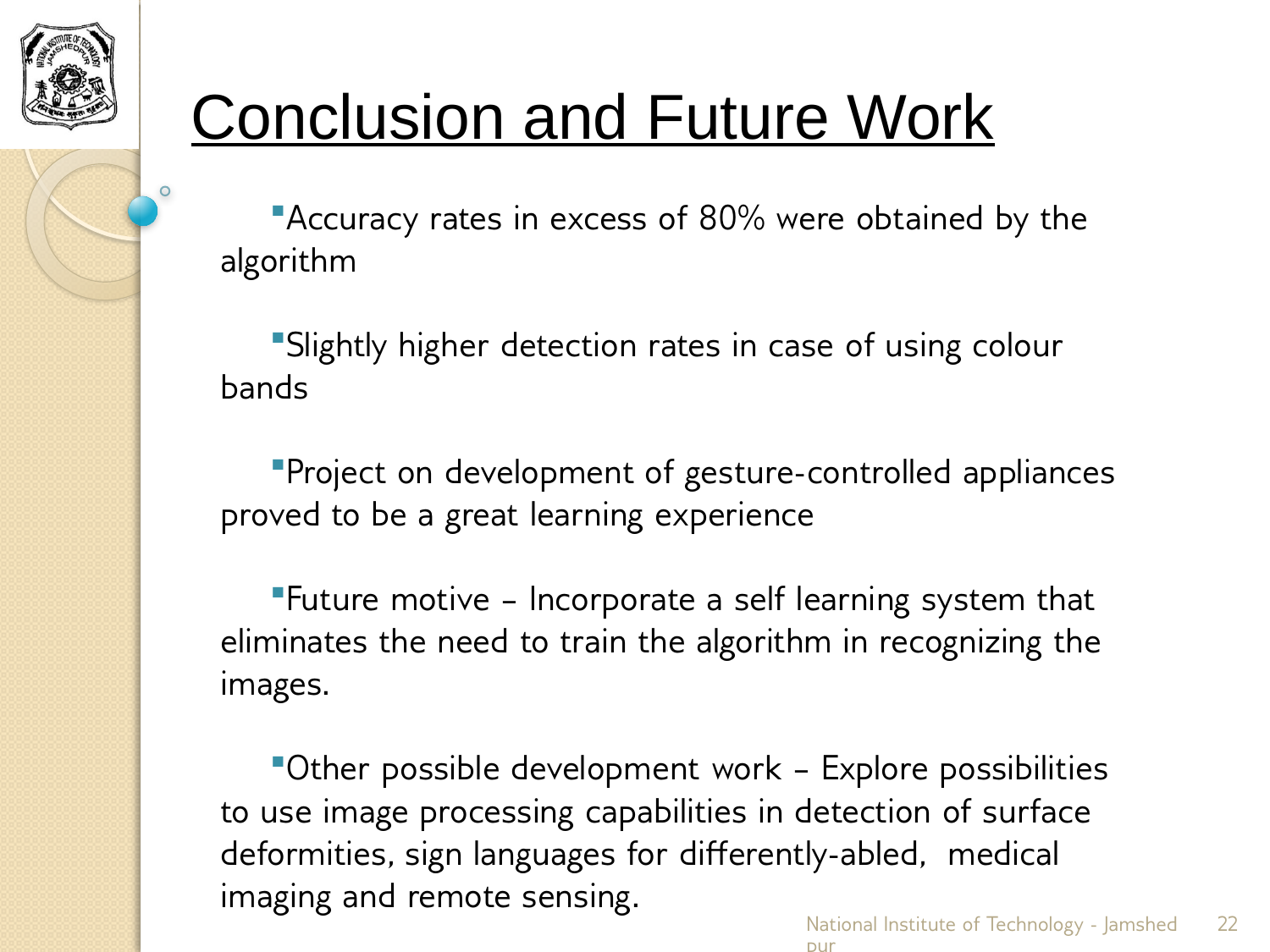

Conclusion and Future Work
Accuracy rates in excess of 80% were obtained by the algorithm

Slightly higher detection rates in case of using colour bands

Project on development of gesture-controlled appliances proved to be a great learning experience

Future motive – Incorporate a self learning system that eliminates the need to train the algorithm in recognizing the images.

Other possible development work – Explore possibilities to use image processing capabilities in detection of surface deformities, sign languages for differently-abled,  medical imaging and remote sensing.
National Institute of Technology - Jamshedpur
22